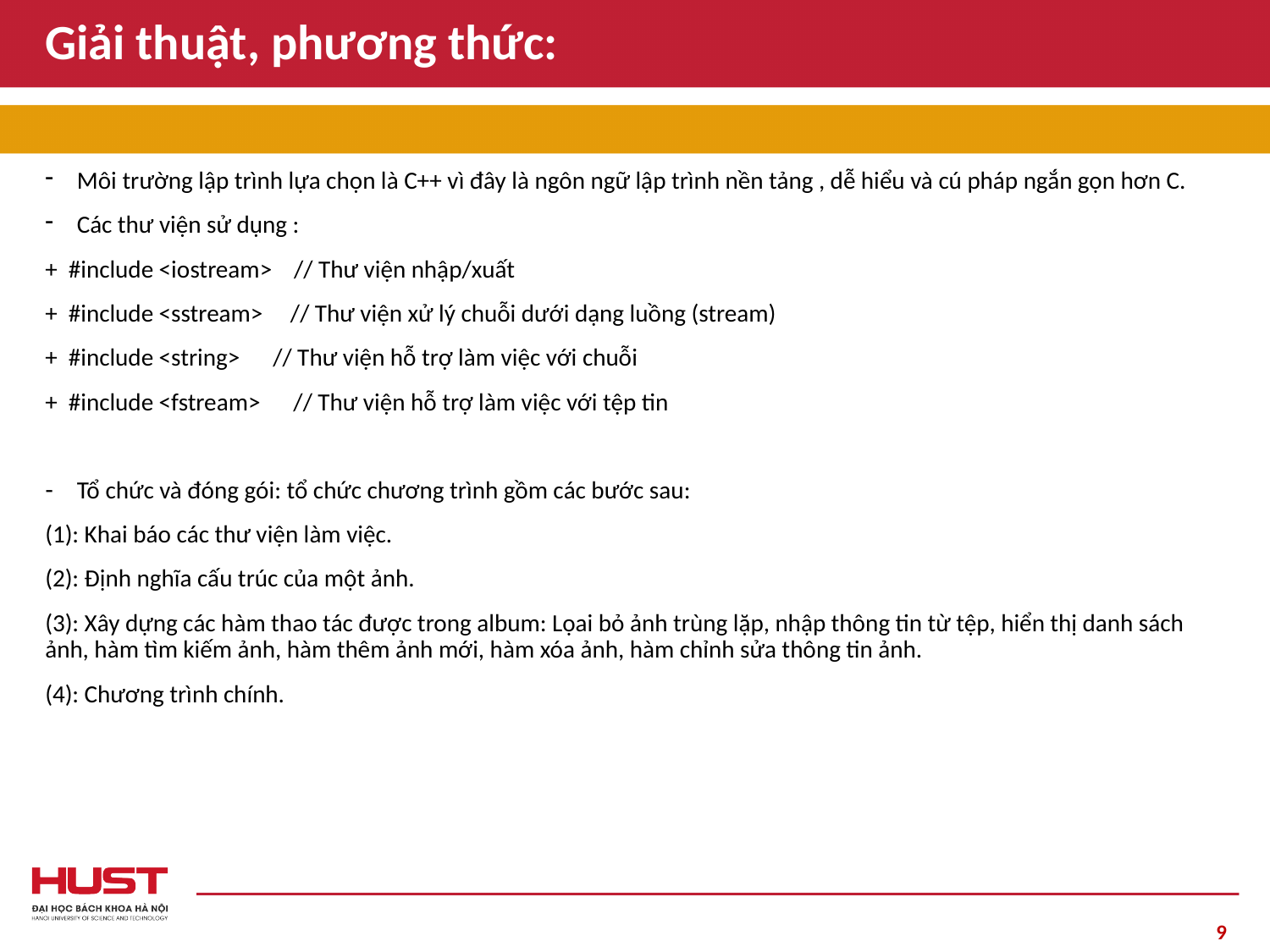

# Giải thuật, phương thức:
Môi trường lập trình lựa chọn là C++ vì đây là ngôn ngữ lập trình nền tảng , dễ hiểu và cú pháp ngắn gọn hơn C.
Các thư viện sử dụng :
+  #include <iostream>    // Thư viện nhập/xuất
+  #include <sstream>     // Thư viện xử lý chuỗi dưới dạng luồng (stream)
+  #include <string>      // Thư viện hỗ trợ làm việc với chuỗi
+  #include <fstream>      // Thư viện hỗ trợ làm việc với tệp tin

Tổ chức và đóng gói: tổ chức chương trình gồm các bước sau:
(1): Khai báo các thư viện làm việc.
(2): Định nghĩa cấu trúc của một ảnh.
(3): Xây dựng các hàm thao tác được trong album: Lọai bỏ ảnh trùng lặp, nhập thông tin từ tệp, hiển thị danh sách ảnh, hàm tìm kiếm ảnh, hàm thêm ảnh mới, hàm xóa ảnh, hàm chỉnh sửa thông tin ảnh.
(4): Chương trình chính.

9